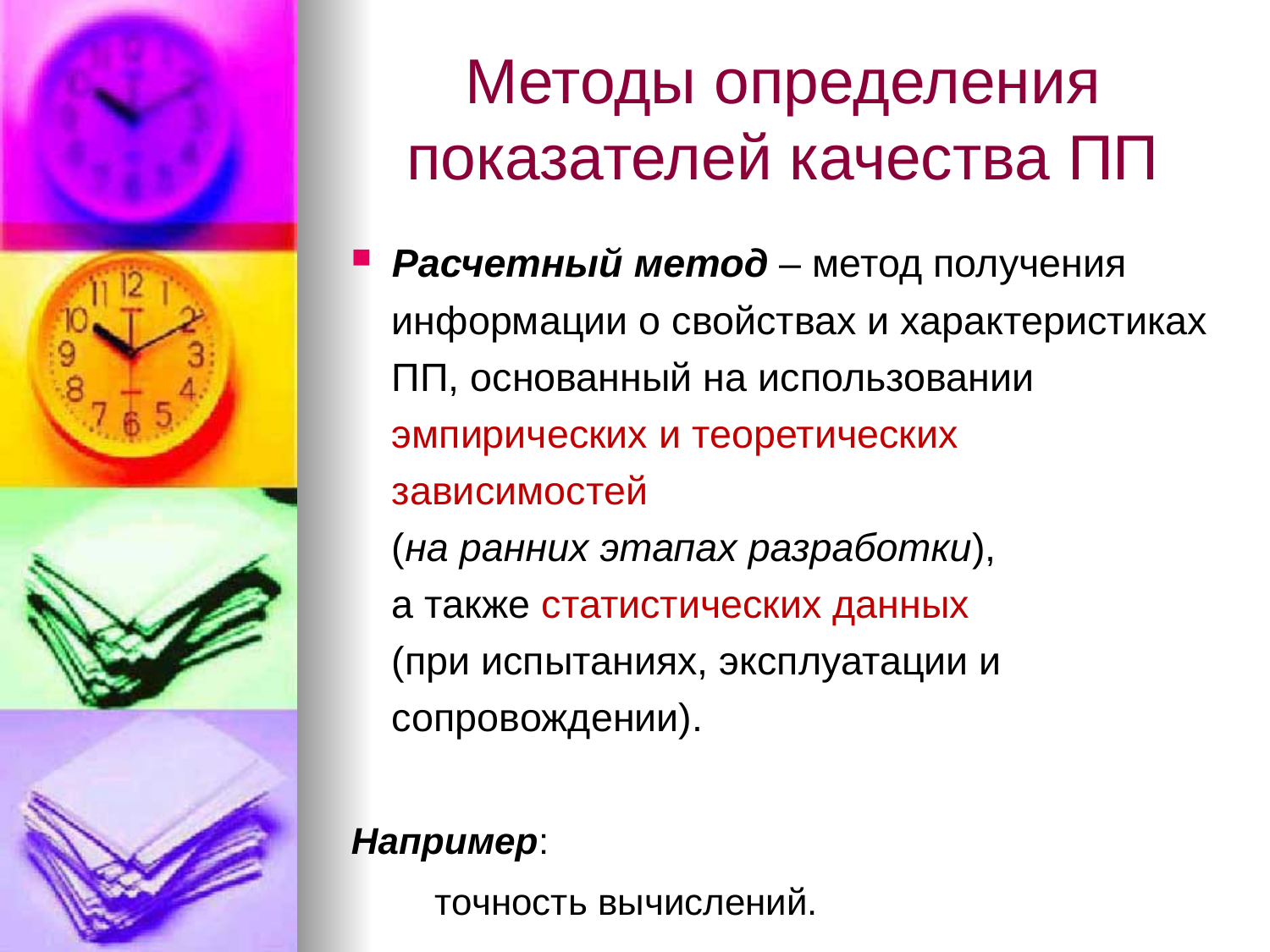

# Методы определения показателей качества ПП
Расчетный метод – метод получения информации о свойствах и характеристиках ПП, основанный на использовании эмпирических и теоретических зависимостей
(на ранних этапах разработки),
а также статистических данных
(при испытаниях, эксплуатации и сопровождении).

Например:
	точность вычислений.